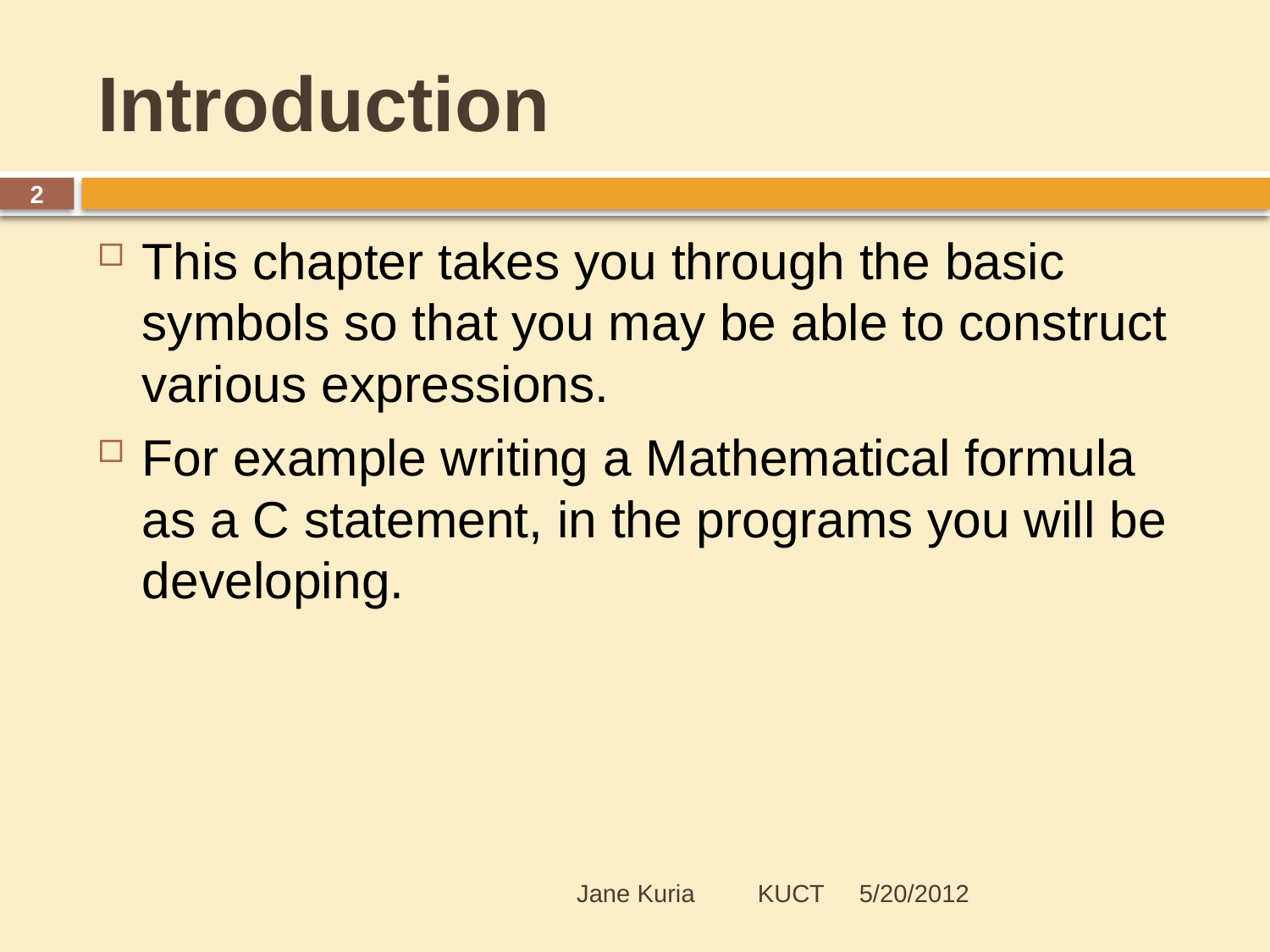

# Introduction
2
This chapter takes you through the basic symbols so that you may be able to construct various expressions.
For example writing a Mathematical formula as a C statement, in the programs you will be developing.

Jane Kuria         KUCT
5/20/2012